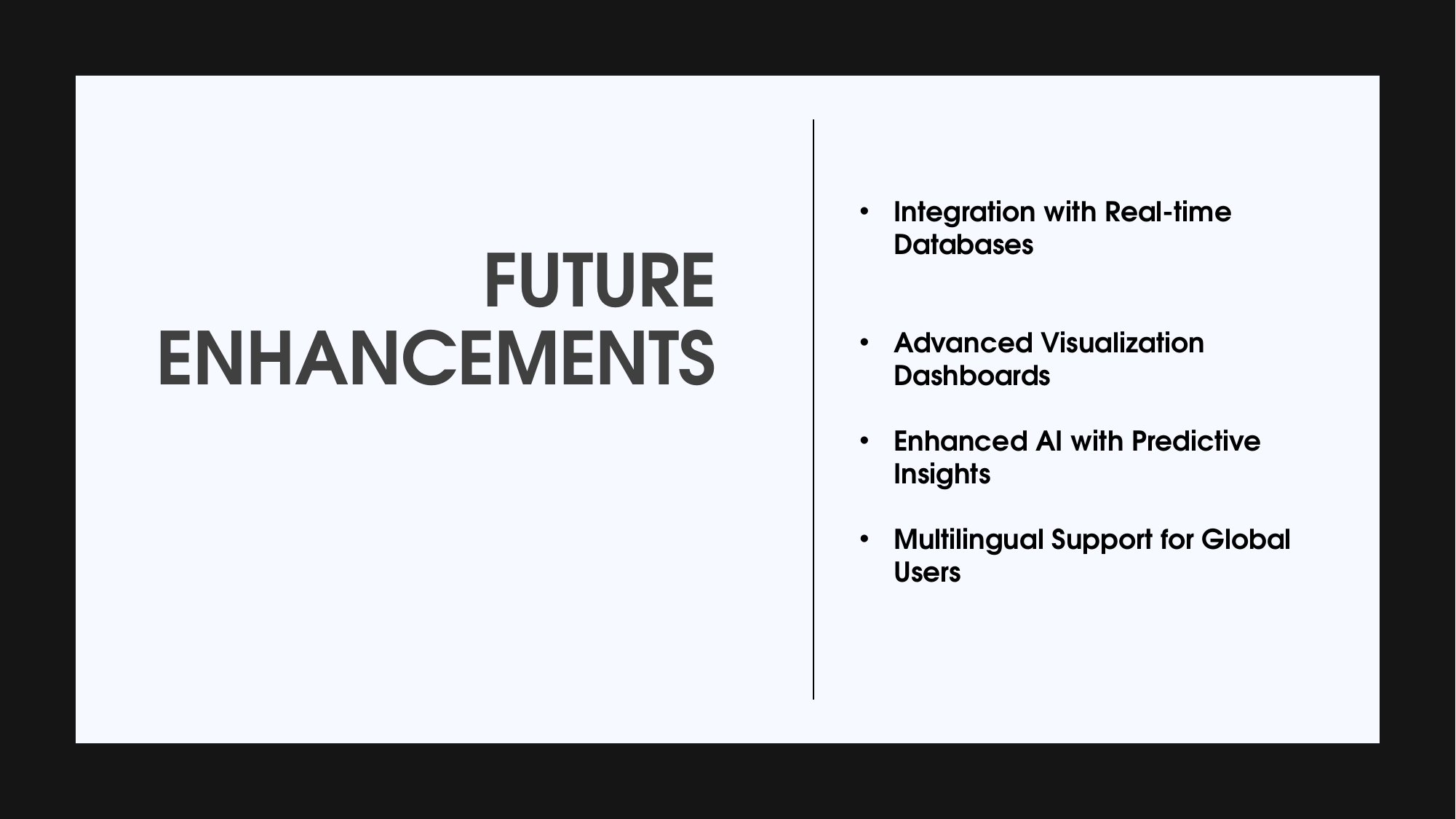

Integration with Real-time Databases

Advanced Visualization Dashboards

Enhanced AI with Predictive Insights

Multilingual Support for Global Users

# Future Enhancements